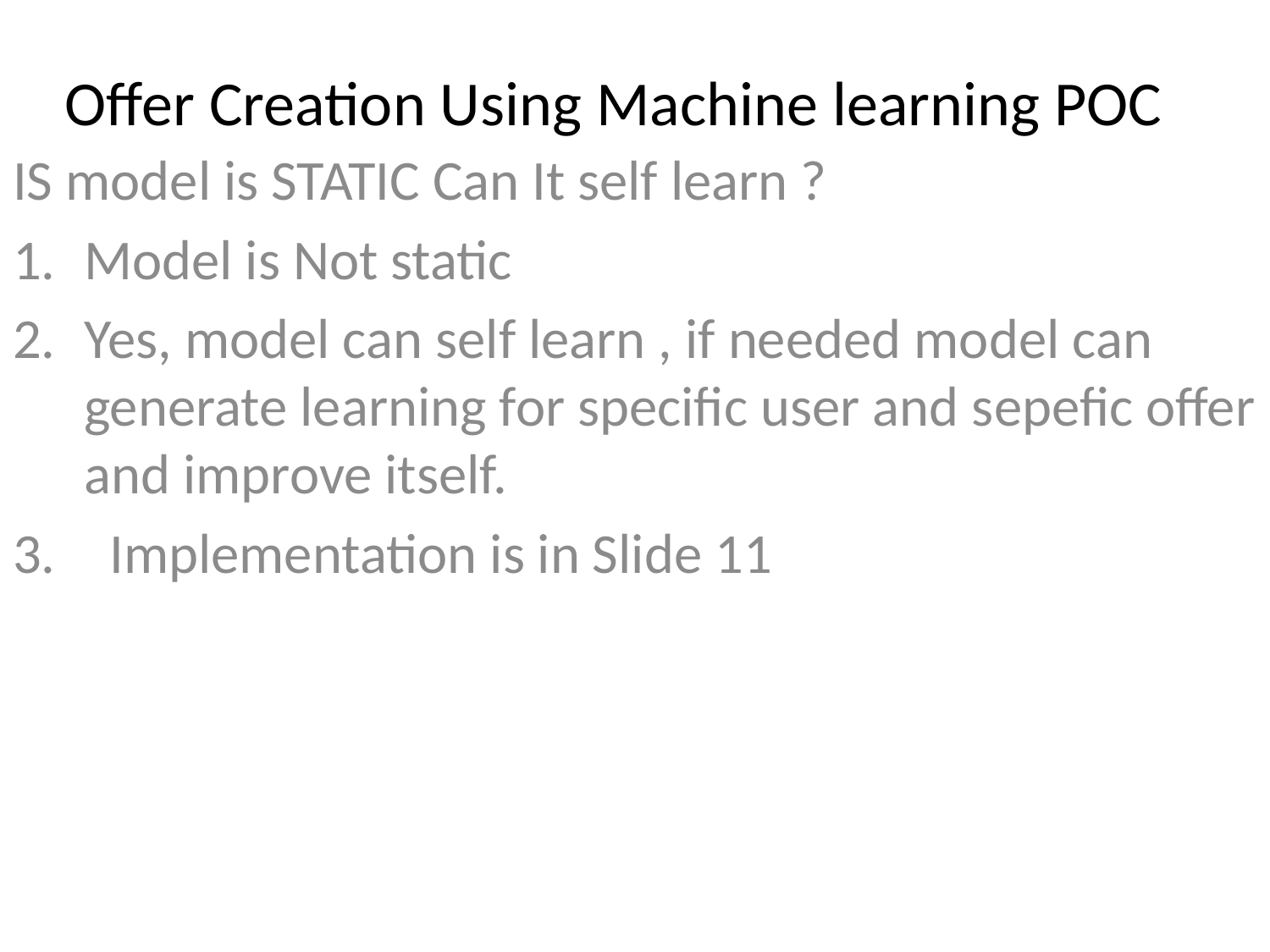

# Offer Creation Using Machine learning POC
IS model is STATIC Can It self learn ?
Model is Not static
Yes, model can self learn , if needed model can generate learning for specific user and sepefic offer and improve itself.
  Implementation is in Slide 11